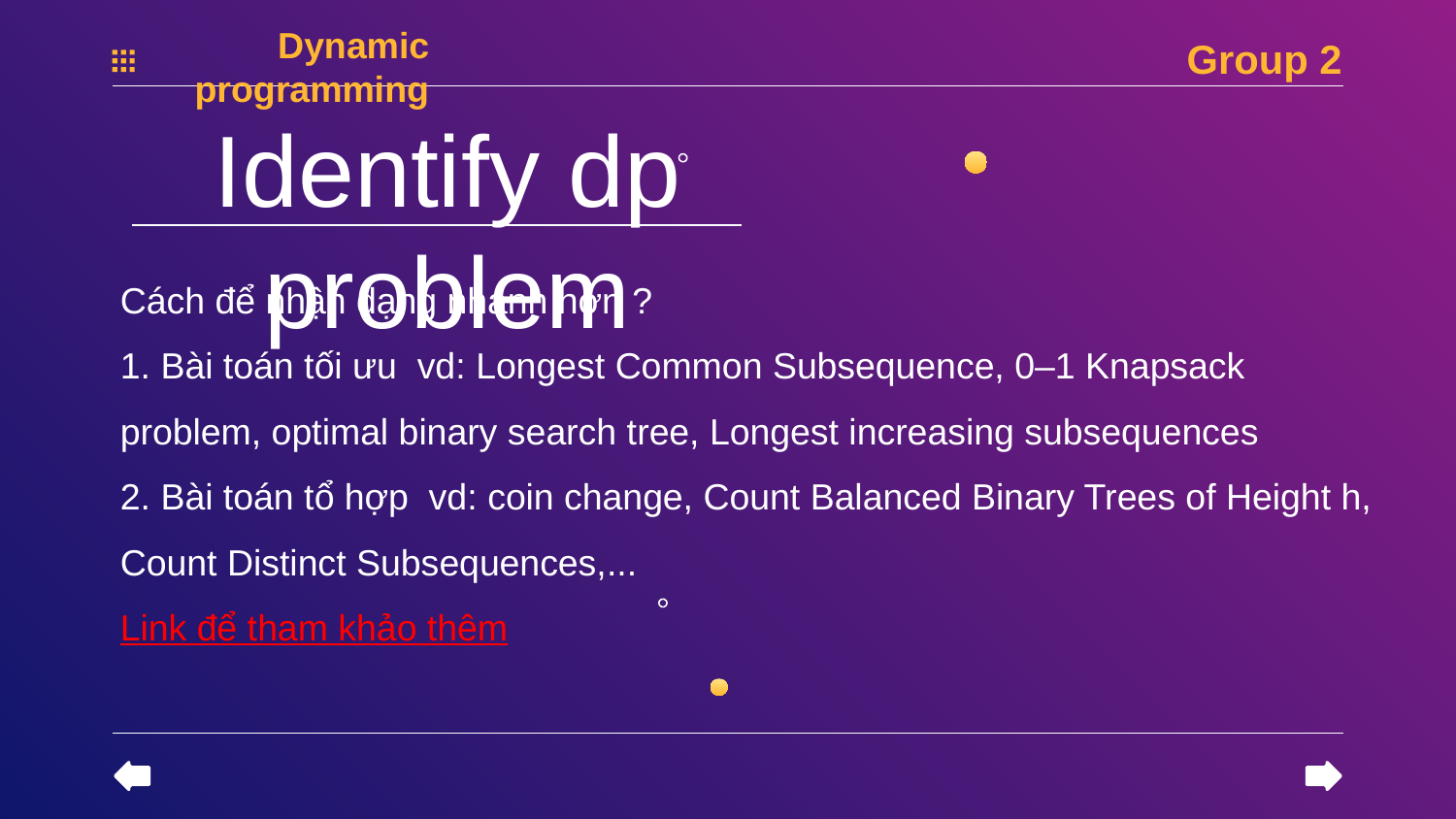

Group 2
Dynamic programming

# Identify dp problem

Cách để nhận dạng nhanh hơn ?
1. Bài toán tối ưu  vd: Longest Common Subsequence, 0–1 Knapsack problem, optimal binary search tree, Longest increasing subsequences
2. Bài toán tổ hợp  vd: coin change, Count Balanced Binary Trees of Height h, Count Distinct Subsequences,...
Link để tham khảo thêm